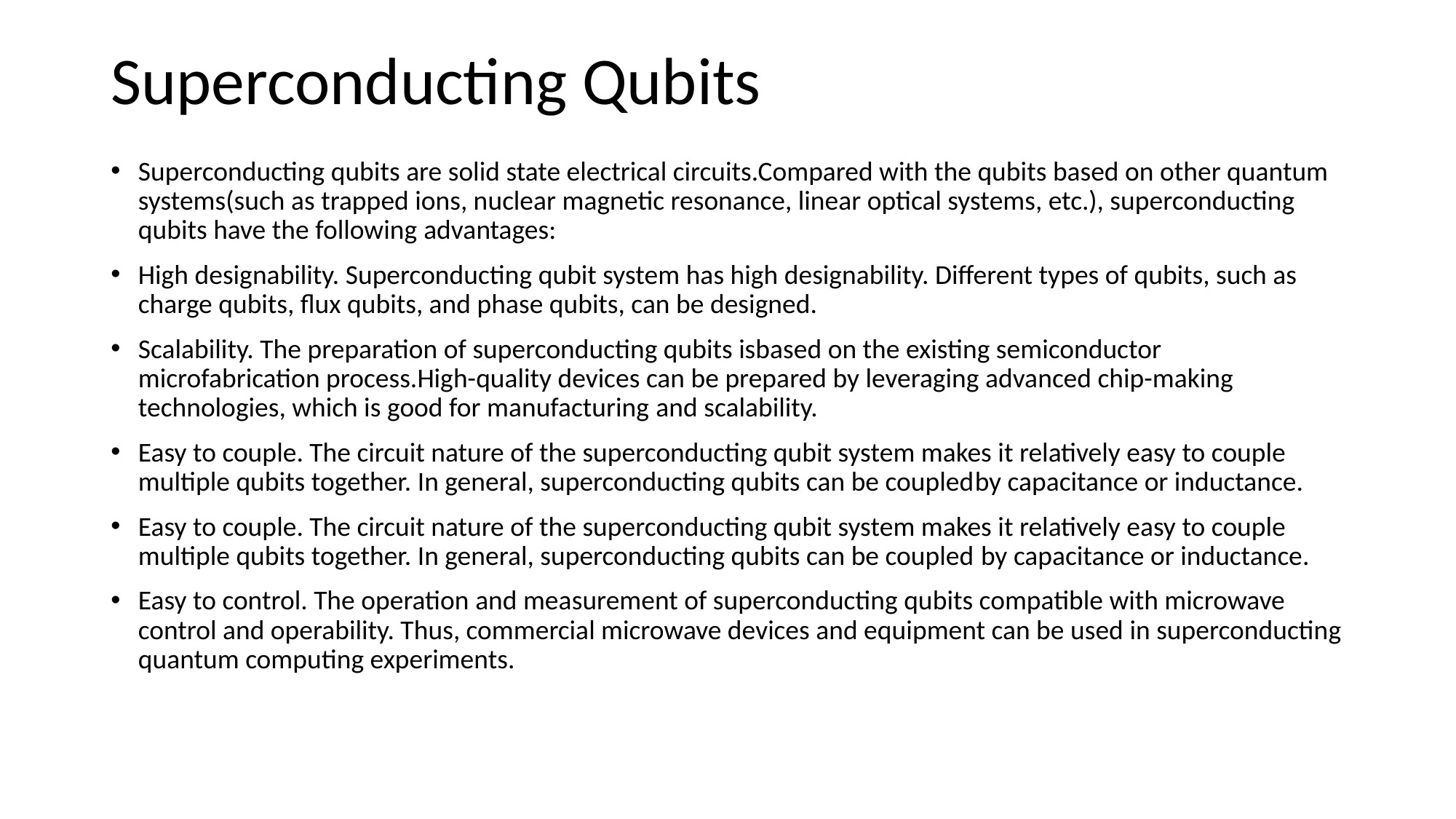

# Superconducting Qubits
Superconducting qubits are solid state electrical circuits.Compared with the qubits based on other quantum systems(such as trapped ions, nuclear magnetic resonance, linear optical systems, etc.), superconducting qubits have the following advantages:
High designability. Superconducting qubit system has high designability. Different types of qubits, such as charge qubits, flux qubits, and phase qubits, can be designed.
Scalability. The preparation of superconducting qubits isbased on the existing semiconductor microfabrication process.High-quality devices can be prepared by leveraging advanced chip-making technologies, which is good for manufacturing and scalability.
Easy to couple. The circuit nature of the superconducting qubit system makes it relatively easy to couple multiple qubits together. In general, superconducting qubits can be coupledby capacitance or inductance.
Easy to couple. The circuit nature of the superconducting qubit system makes it relatively easy to couple multiple qubits together. In general, superconducting qubits can be coupled by capacitance or inductance.
Easy to control. The operation and measurement of superconducting qubits compatible with microwave control and operability. Thus, commercial microwave devices and equipment can be used in superconducting quantum computing experiments.